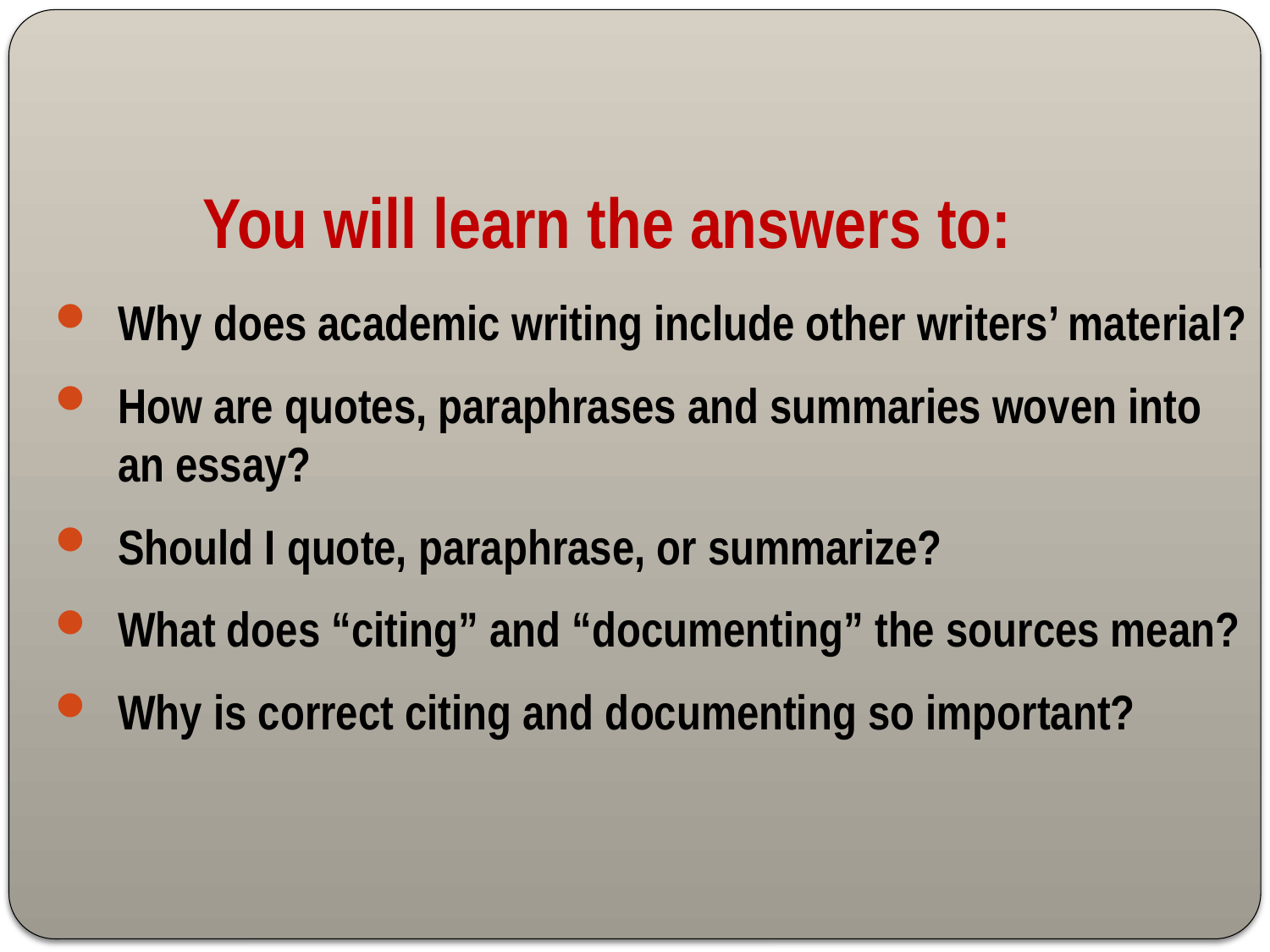

You will learn the answers to:
Why does academic writing include other writers’ material?
How are quotes, paraphrases and summaries woven into an essay?
Should I quote, paraphrase, or summarize?
What does “citing” and “documenting” the sources mean?
Why is correct citing and documenting so important?